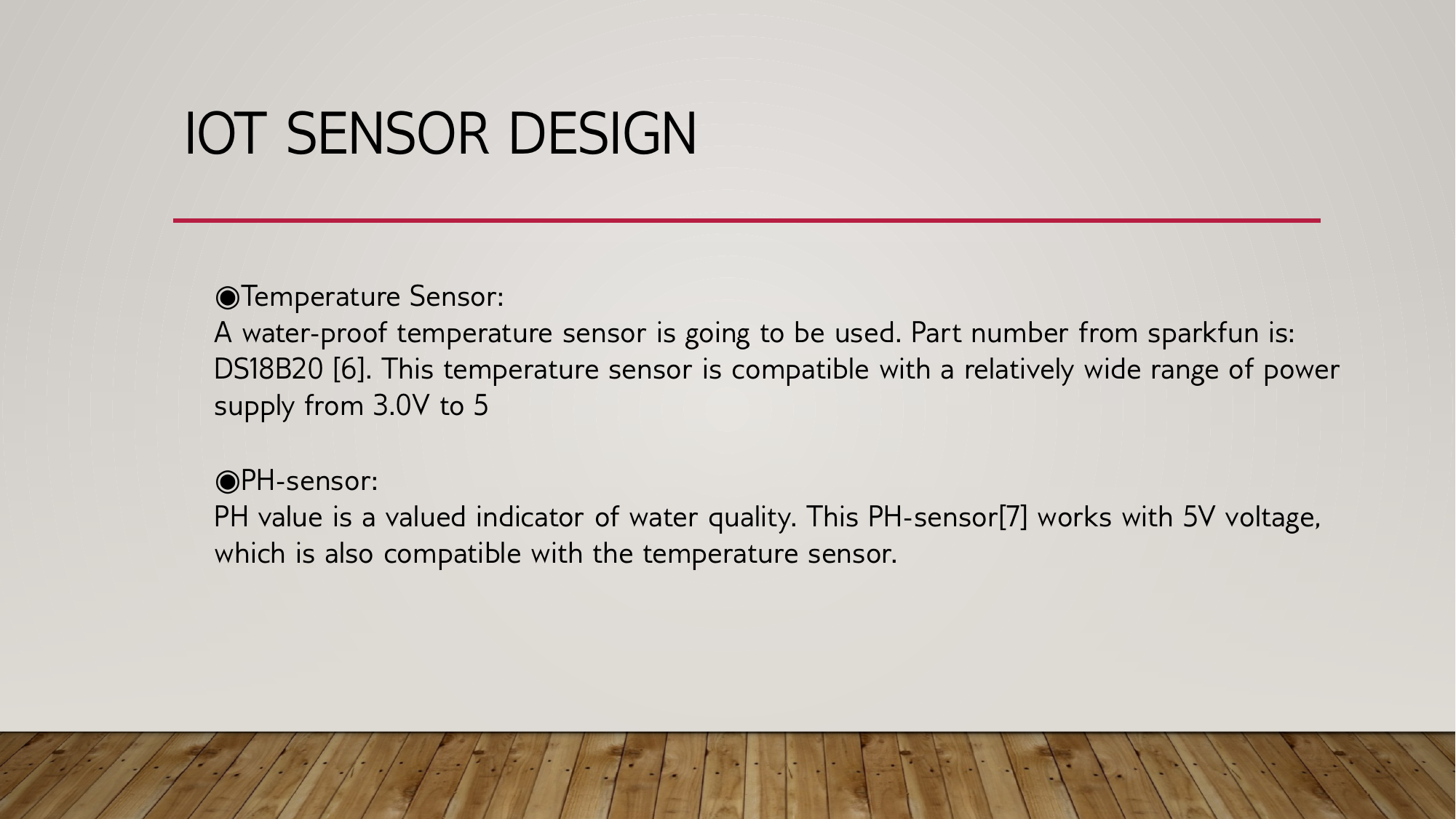

# Iot sensor design
◉Temperature Sensor:
A water-proof temperature sensor is going to be used. Part number from sparkfun is:
DS18B20 [6]. This temperature sensor is compatible with a relatively wide range of power
supply from 3.0V to 5
⁠◉PH-sensor:
PH value is a valued indicator of water quality. This PH-sensor[7] works with 5V voltage,
which is also compatible with the temperature sensor.